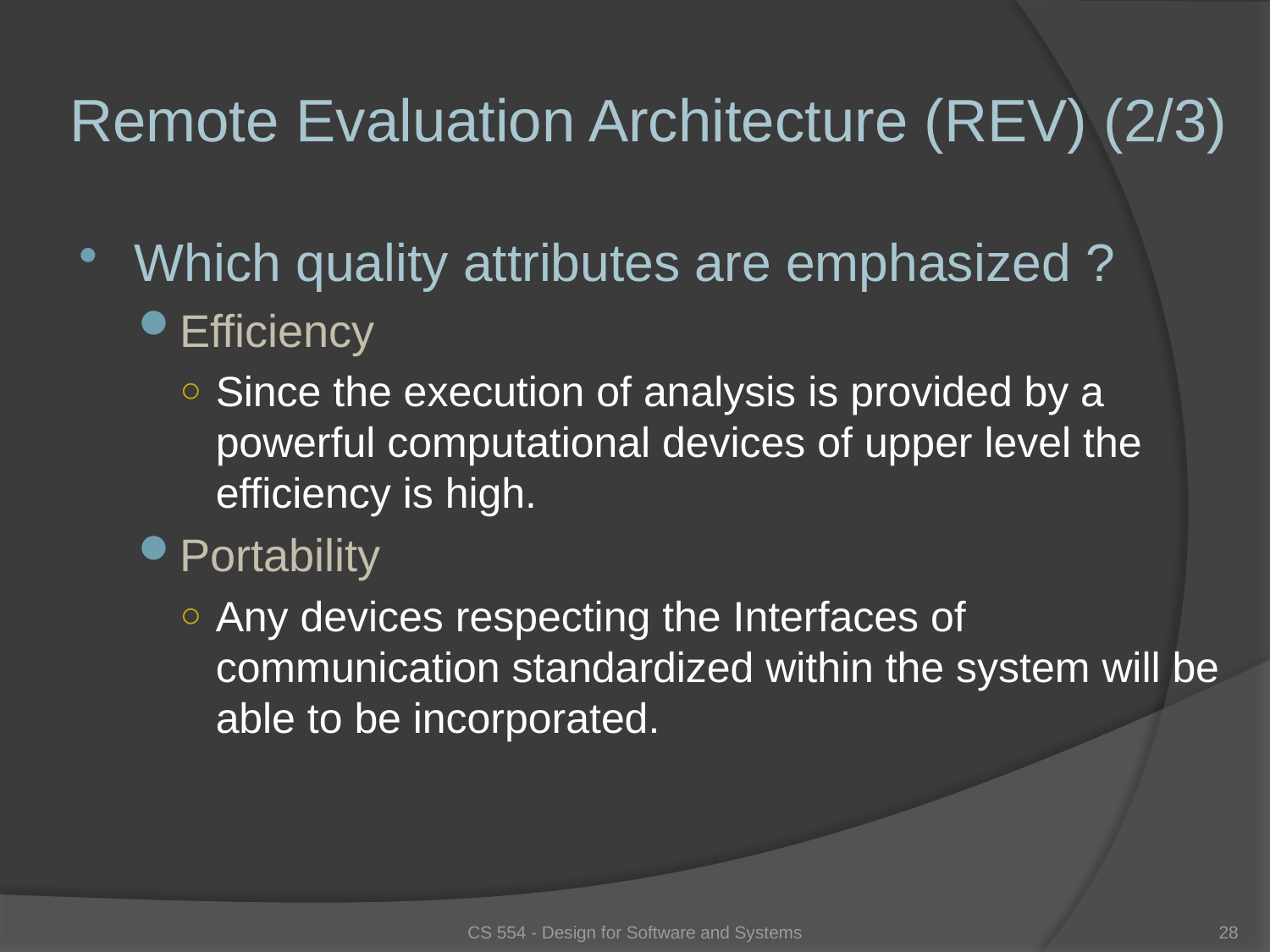

# Remote Evaluation Architecture (REV) (2/3)
Which quality attributes are emphasized ?
Efficiency
Since the execution of analysis is provided by a powerful computational devices of upper level the efficiency is high.
Portability
Any devices respecting the Interfaces of communication standardized within the system will be able to be incorporated.

CS 554 - Design for Software and Systems
28